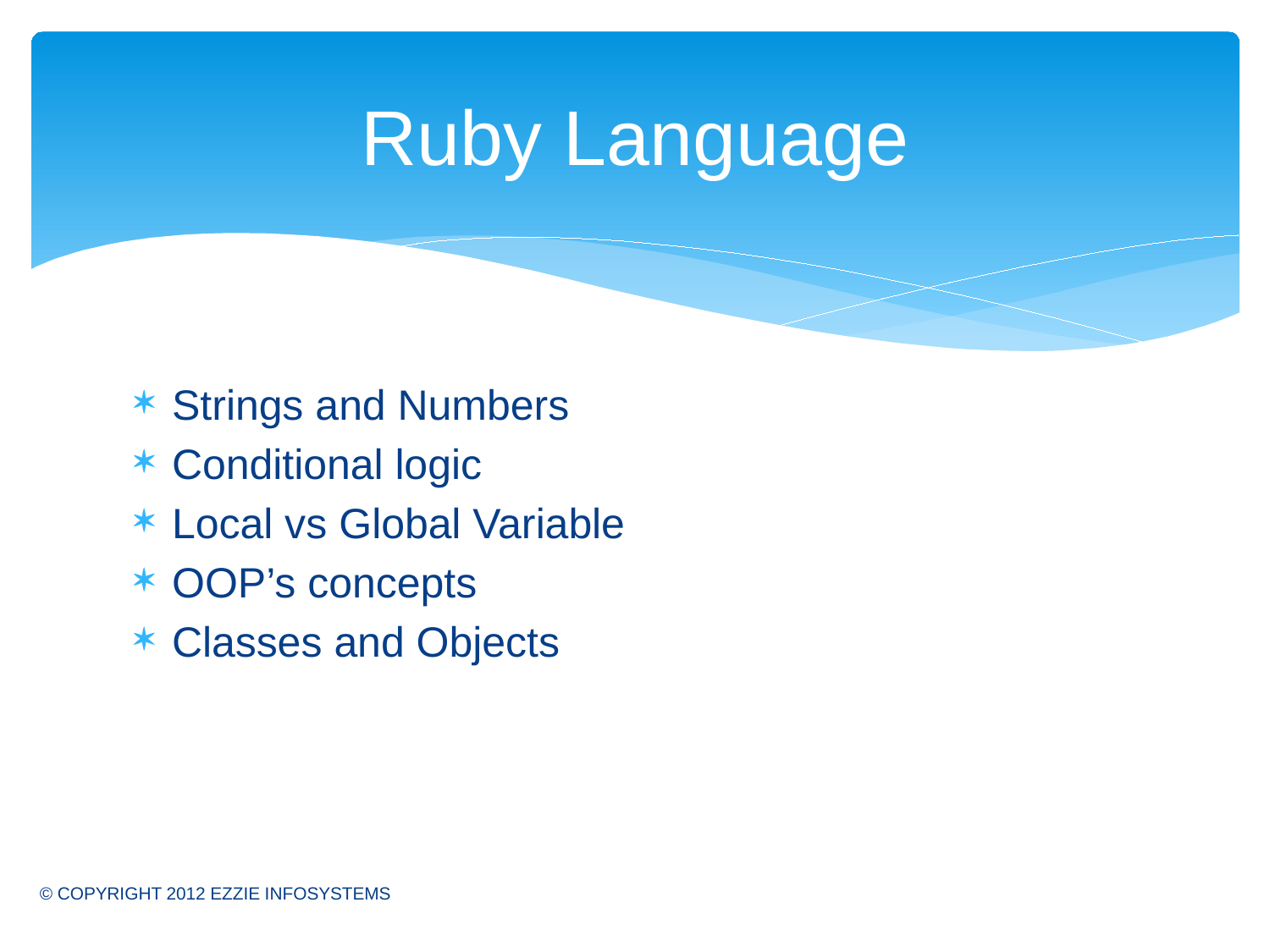

# Ruby Language
Strings and Numbers
Conditional logic
Local vs Global Variable
OOP’s concepts
Classes and Objects
© COPYRIGHT 2012 EZZIE INFOSYSTEMS